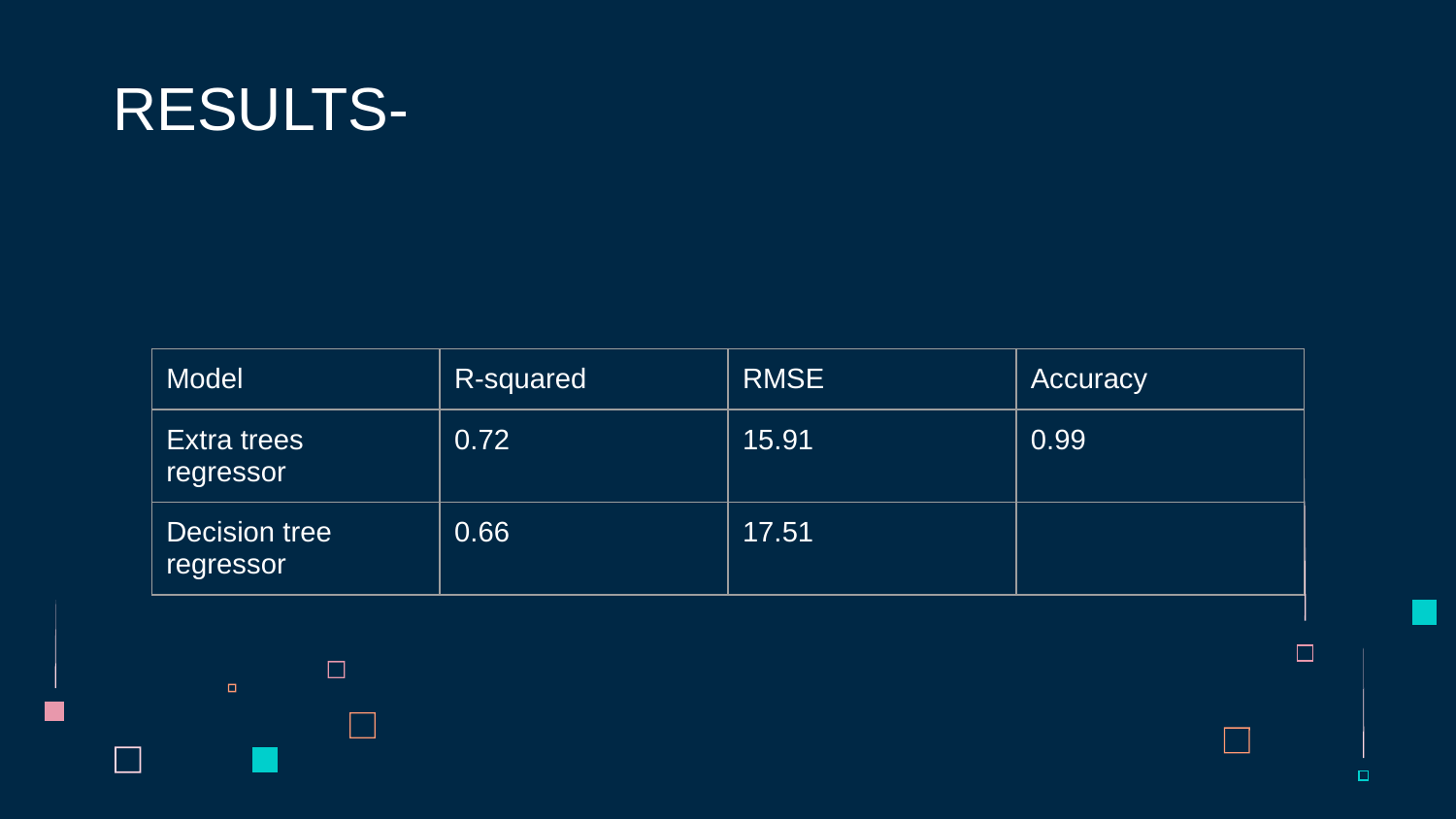

# RESULTS-
| Model | R-squared | RMSE | Accuracy |
| --- | --- | --- | --- |
| Extra trees regressor | 0.72 | 15.91 | 0.99 |
| Decision tree regressor | 0.66 | 17.51 |  |